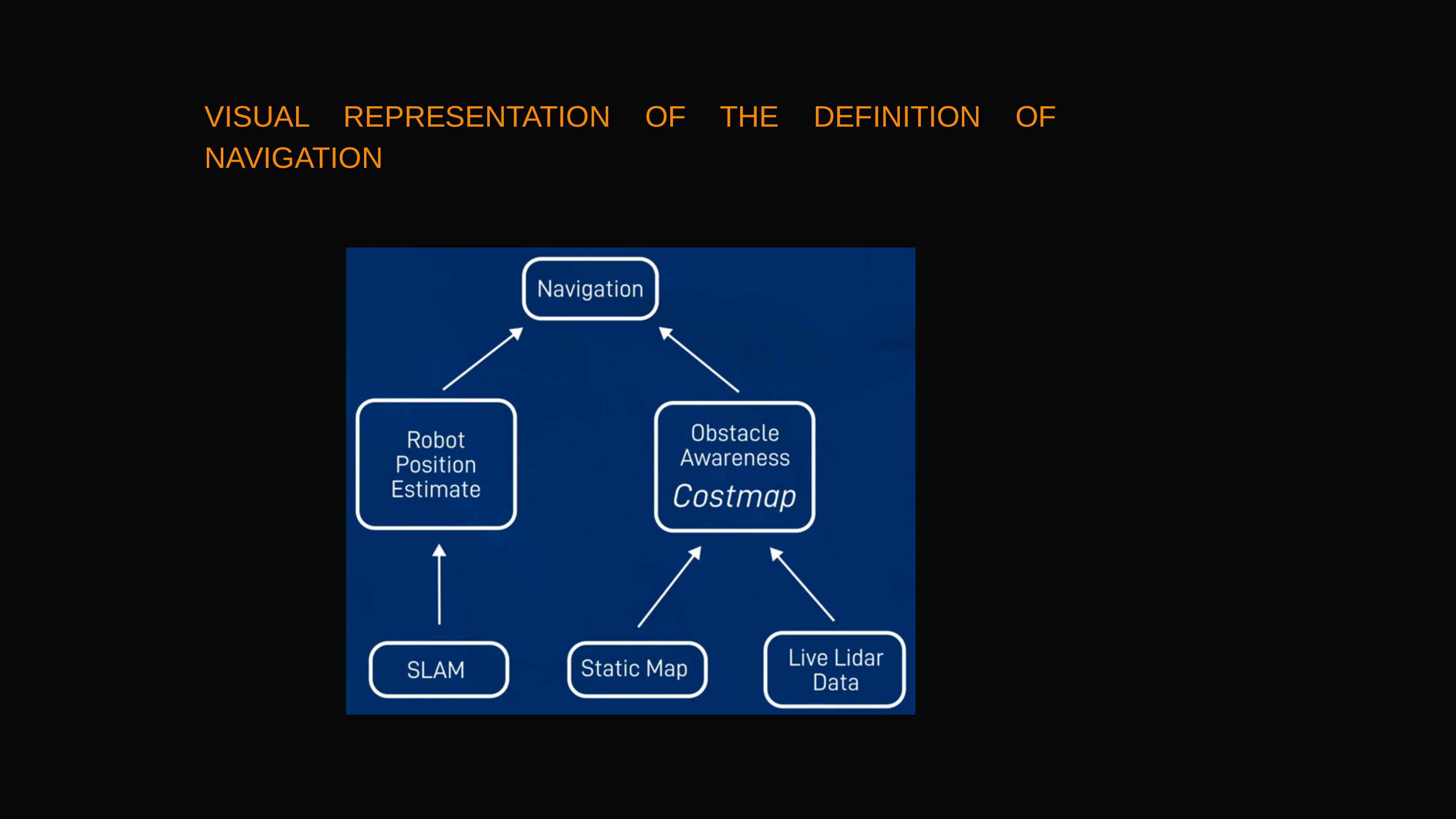

VISUAL REPRESENTATION OF THE DEFINITION OF NAVIGATION